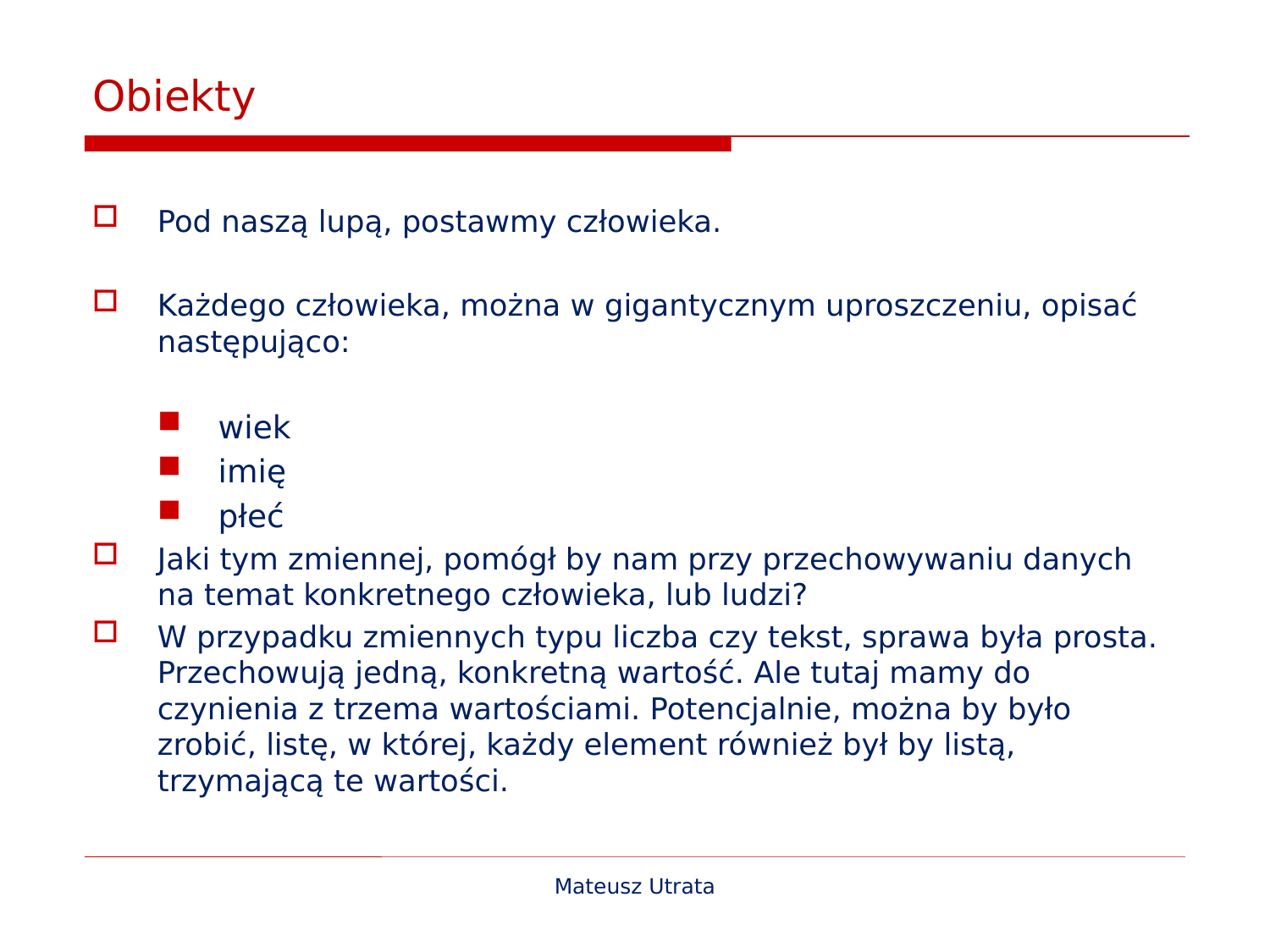

# Obiekty
Pod naszą lupą, postawmy człowieka.

Każdego człowieka, można w gigantycznym uproszczeniu, opisać następująco:

wiek
imię
płeć
Jaki tym zmiennej, pomógł by nam przy przechowywaniu danych na temat konkretnego człowieka, lub ludzi?
W przypadku zmiennych typu liczba czy tekst, sprawa była prosta. Przechowują jedną, konkretną wartość. Ale tutaj mamy do czynienia z trzema wartościami. Potencjalnie, można by było zrobić, listę, w której, każdy element również był by listą, trzymającą te wartości.
Mateusz Utrata